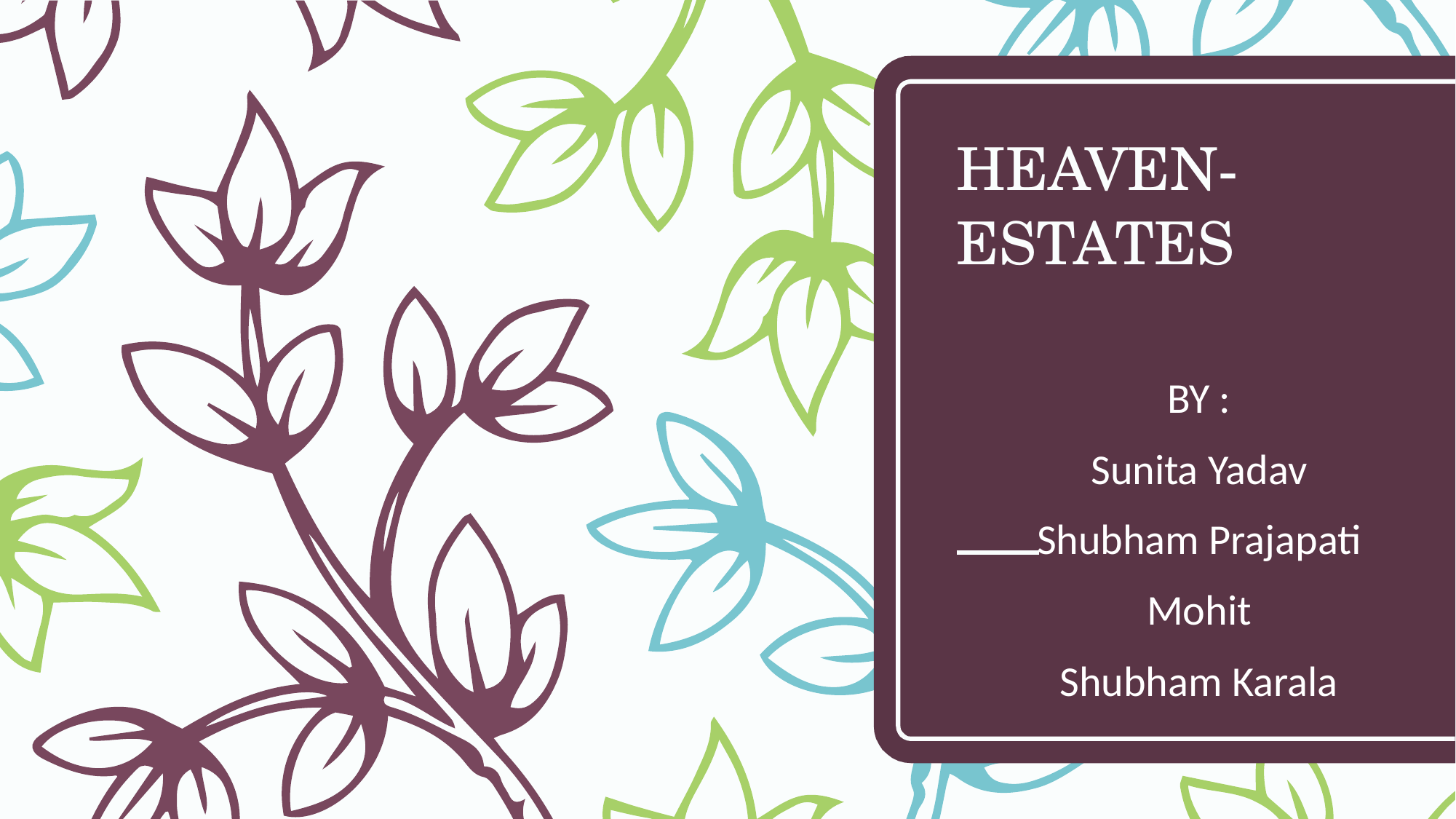

# HEAVEN-ESTATES
BY :
Sunita Yadav
Shubham Prajapati
Mohit
Shubham Karala